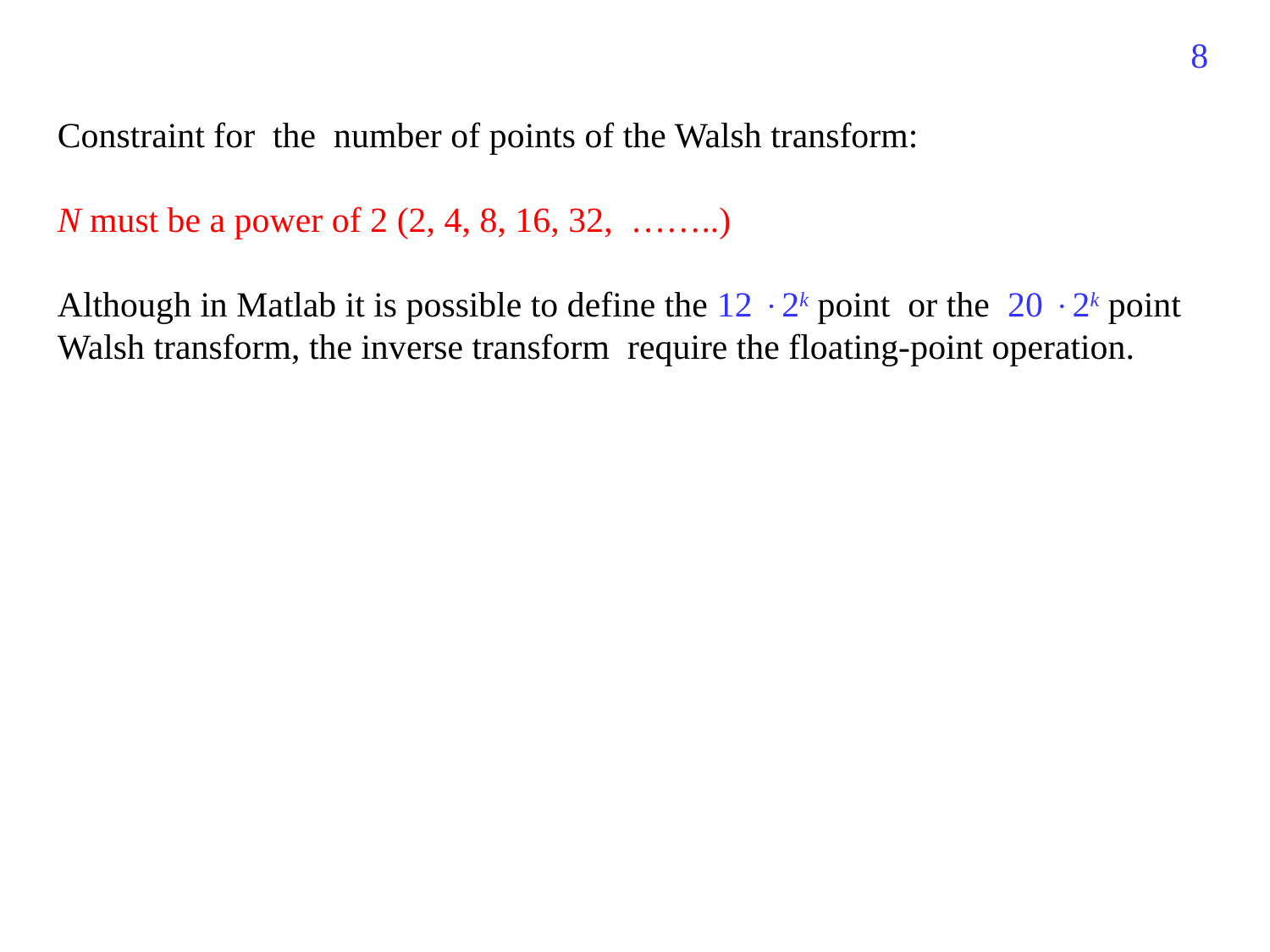

8
Constraint for  the  number of points of the Walsh transform:

N must be a power of 2 (2, 4, 8, 16, 32,  ……..)

Although in Matlab it is possible to define the 12 ⋅2k point  or the  20 ⋅2k point  Walsh transform, the inverse transform  require the floating-point operation.